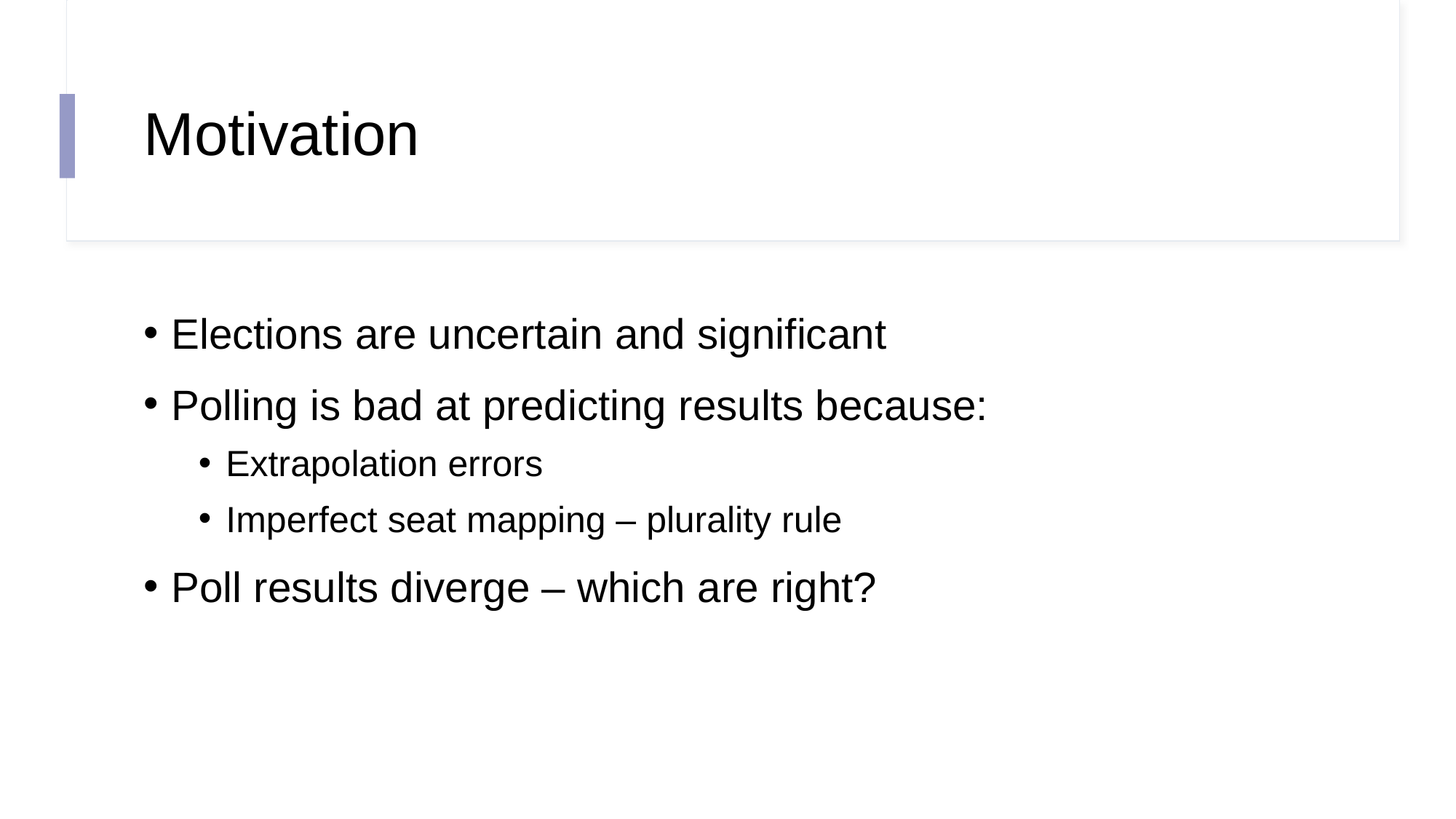

# Motivation
Elections are uncertain and significant
Polling is bad at predicting results because:
Extrapolation errors
Imperfect seat mapping – plurality rule
Poll results diverge – which are right?